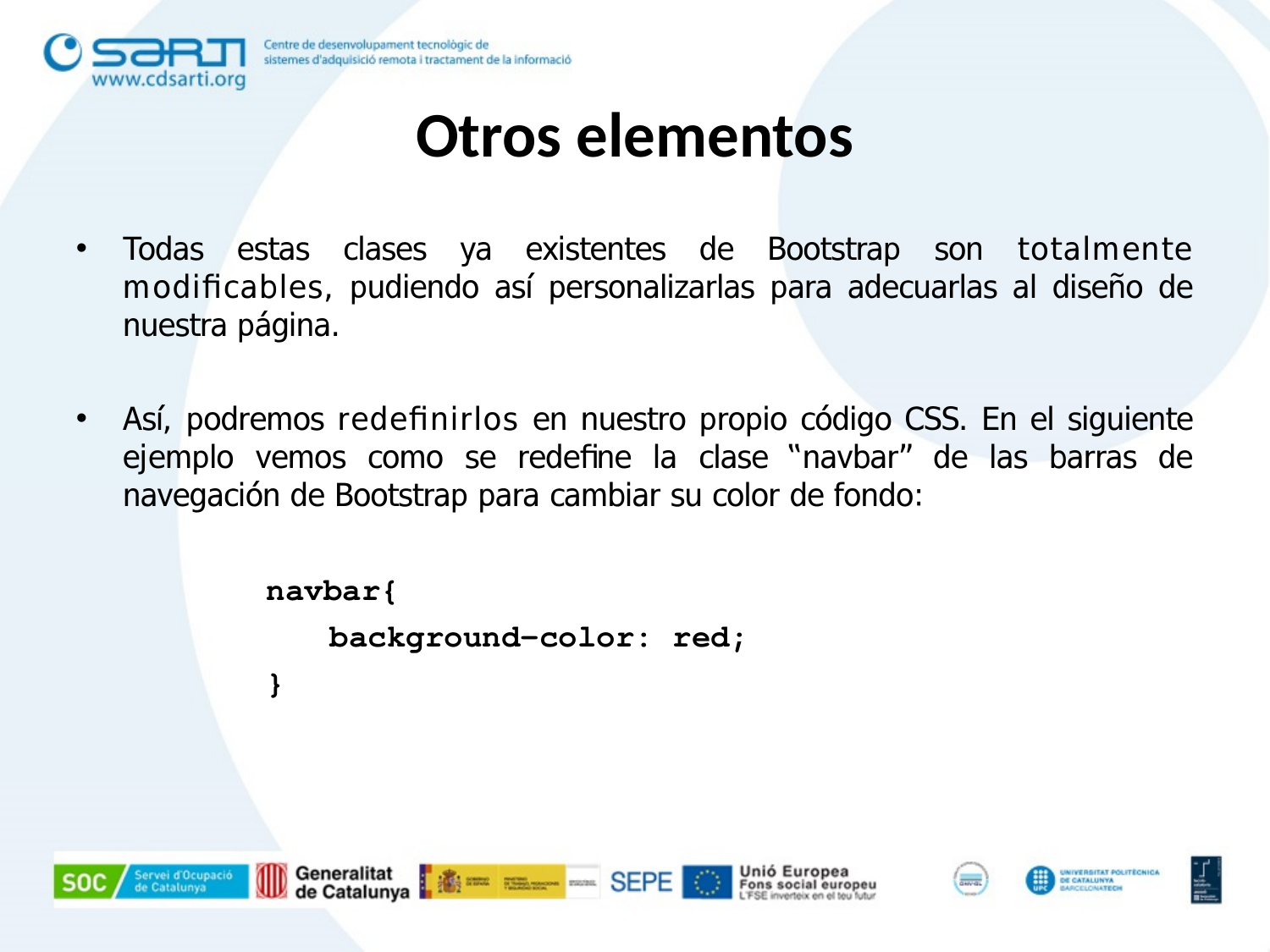

Otros elementos
Todas estas clases ya existentes de Bootstrap son totalmente modificables, pudiendo así personalizarlas para adecuarlas al diseño de nuestra página.

Así, podremos redefinirlos en nuestro propio código CSS. En el siguiente ejemplo vemos como se redefine la clase “navbar” de las barras de navegación de Bootstrap para cambiar su color de fondo:

navbar{
background-color: red;
}